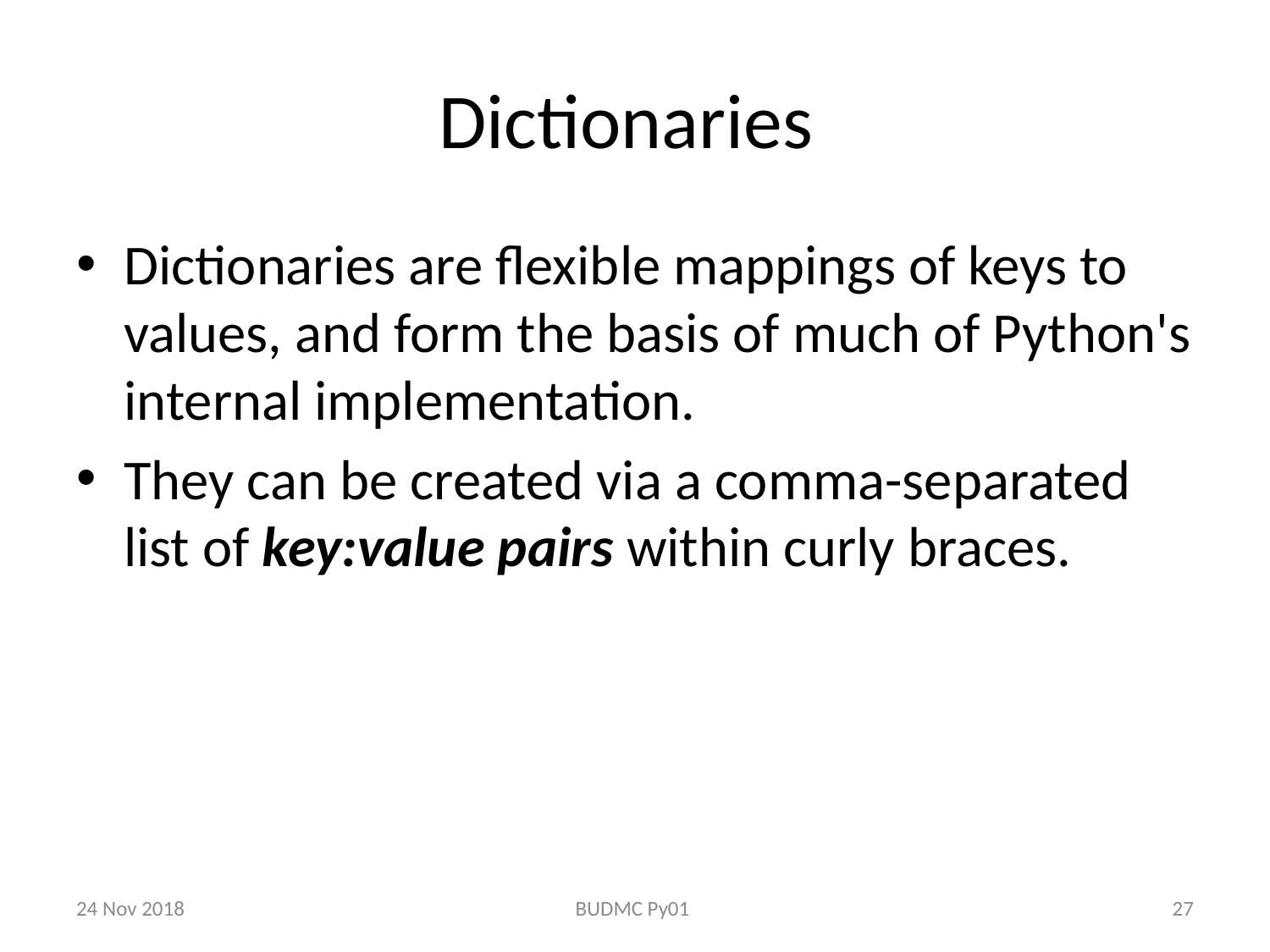

# Dictionaries
Dictionaries are flexible mappings of keys to values, and form the basis of much of Python's internal implementation.
They can be created via a comma-separated list of key:value pairs within curly braces.
24 Nov 2018
BUDMC Py01
27